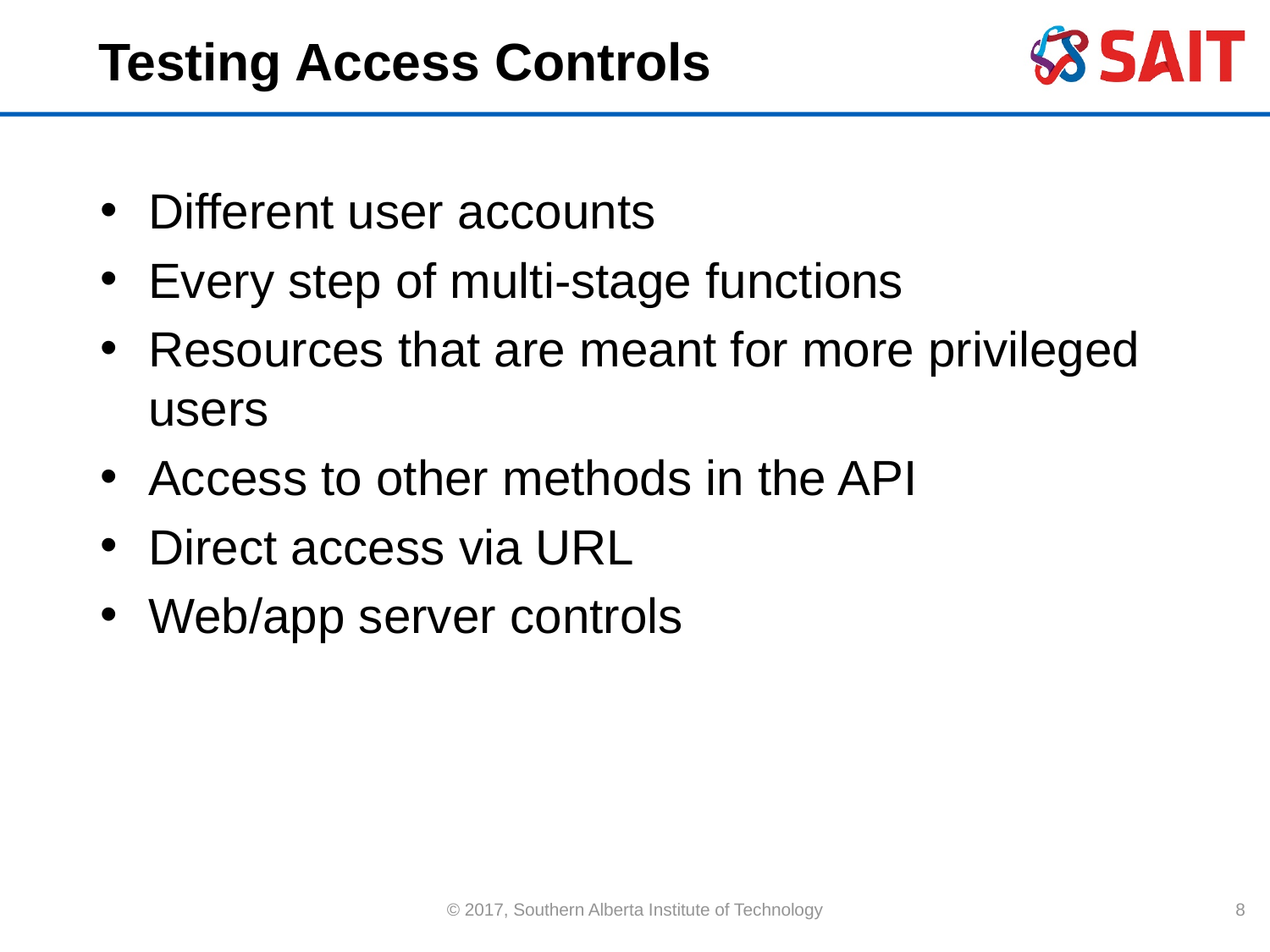

# Testing Access Controls
Different user accounts
Every step of multi-stage functions
Resources that are meant for more privileged users
Access to other methods in the API
Direct access via URL
Web/app server controls